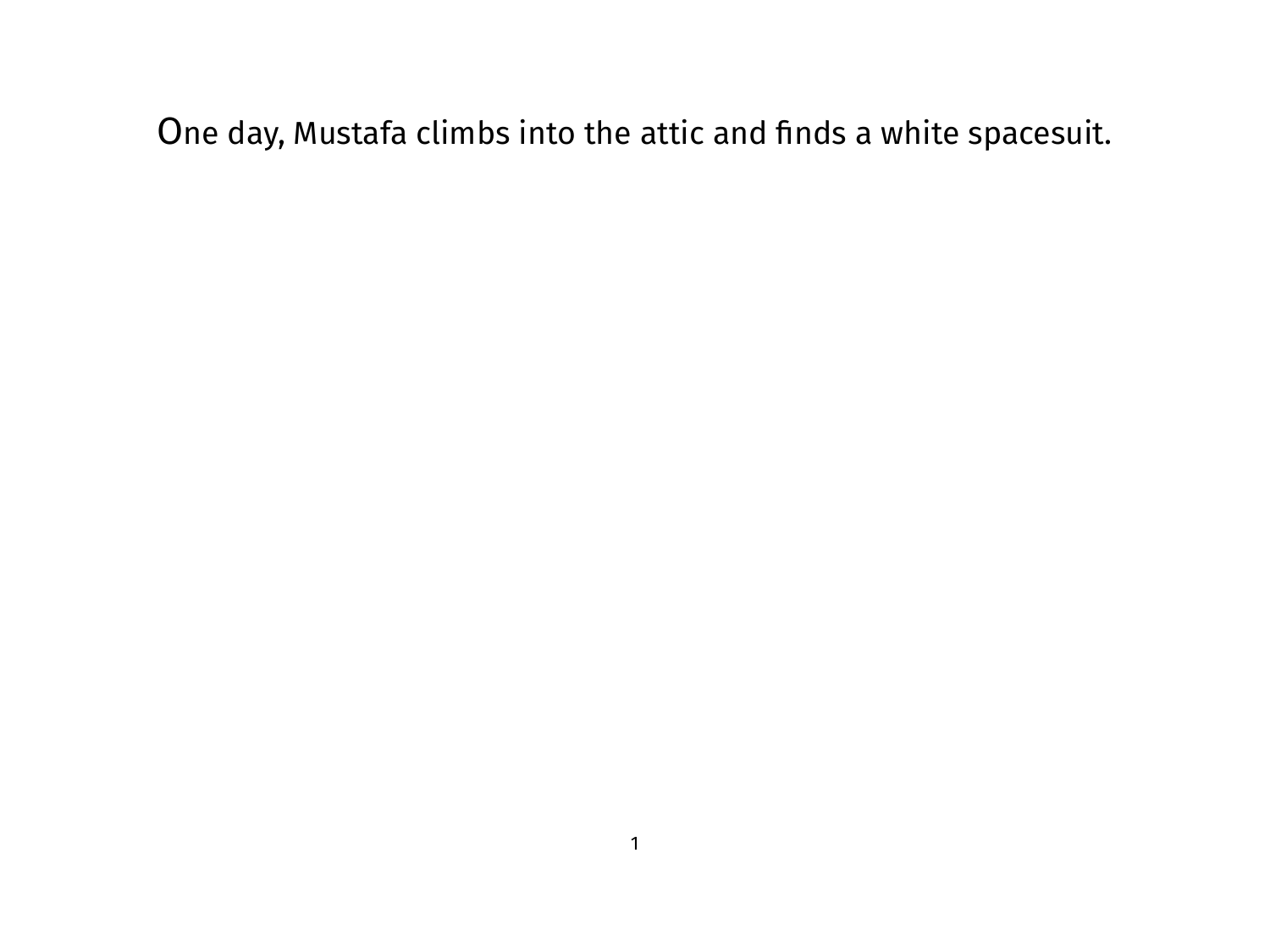

# One day, Mustafa climbs into the attic and finds a white spacesuit.
1